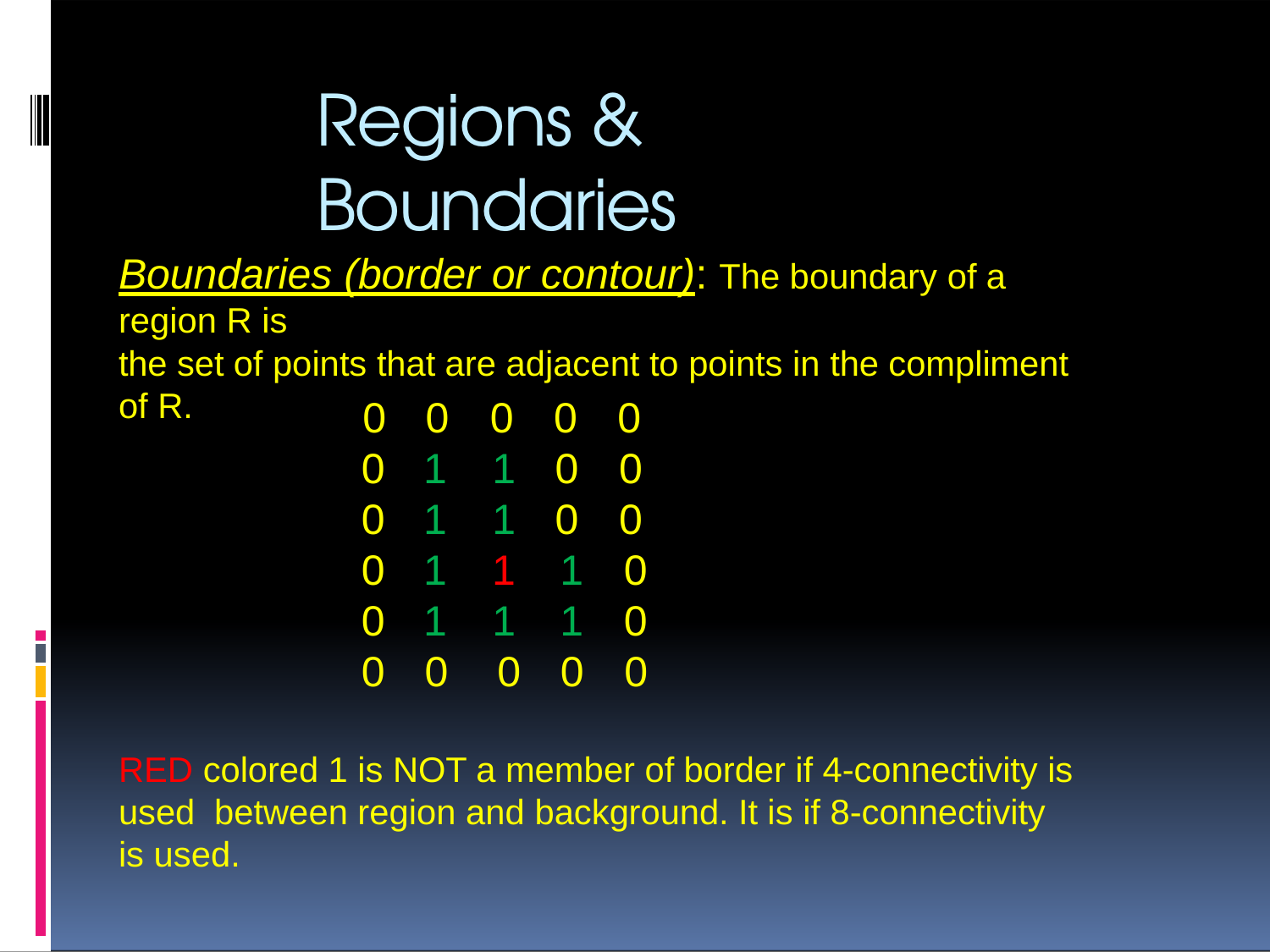

# Regions & Boundaries

Boundaries (border or contour): The boundary of a region R is
the set of points that are adjacent to points in the compliment of R.
| 0 | 0 | 0 | 0 | 0 |
| --- | --- | --- | --- | --- |
| 0 | 1 | 1 | 0 | 0 |
| 0 | 1 | 1 | 0 | 0 |
| 0 | 1 | 1 | 1 | 0 |
| 0 | 1 | 1 | 1 | 0 |
| 0 | 0 | 0 | 0 | 0 |

RED colored 1 is NOT a member of border if 4-connectivity is used  between region and background. It is if 8-connectivity is used.